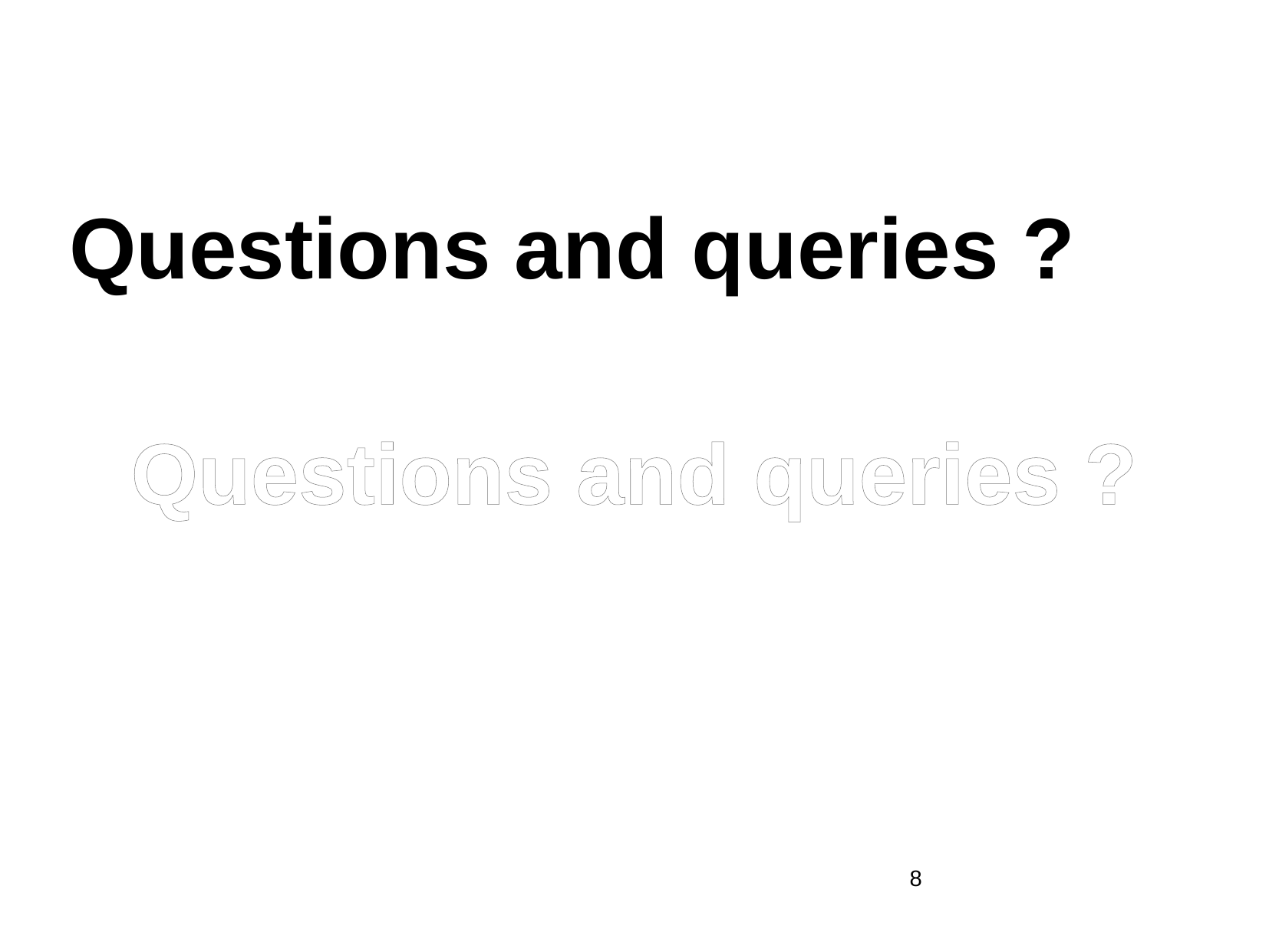

# Questions and queries ?
Questions and queries ?
8